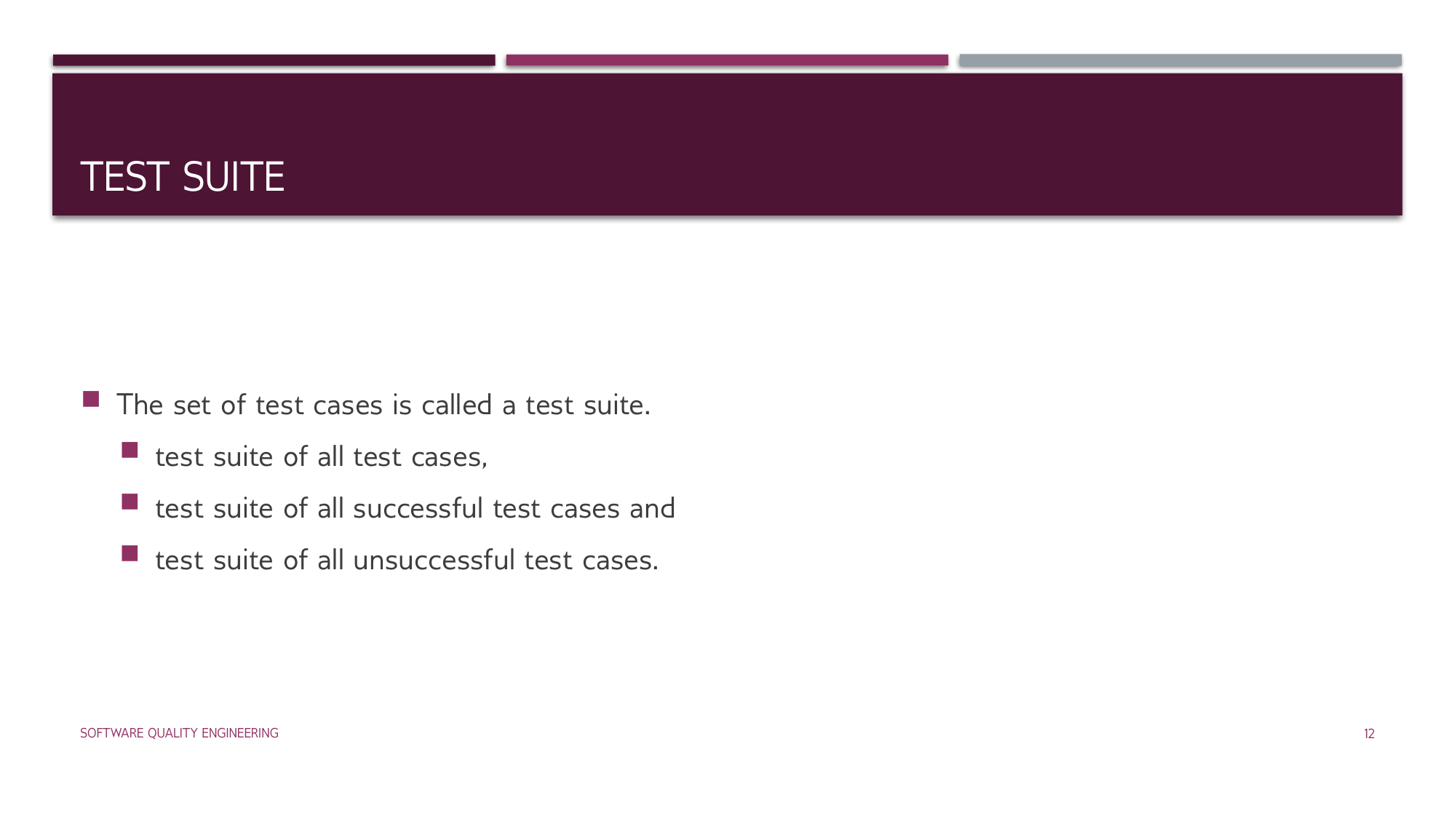

# Test suite
The set of test cases is called a test suite.
test suite of all test cases,
test suite of all successful test cases and
test suite of all unsuccessful test cases.
Software Quality Engineering
12